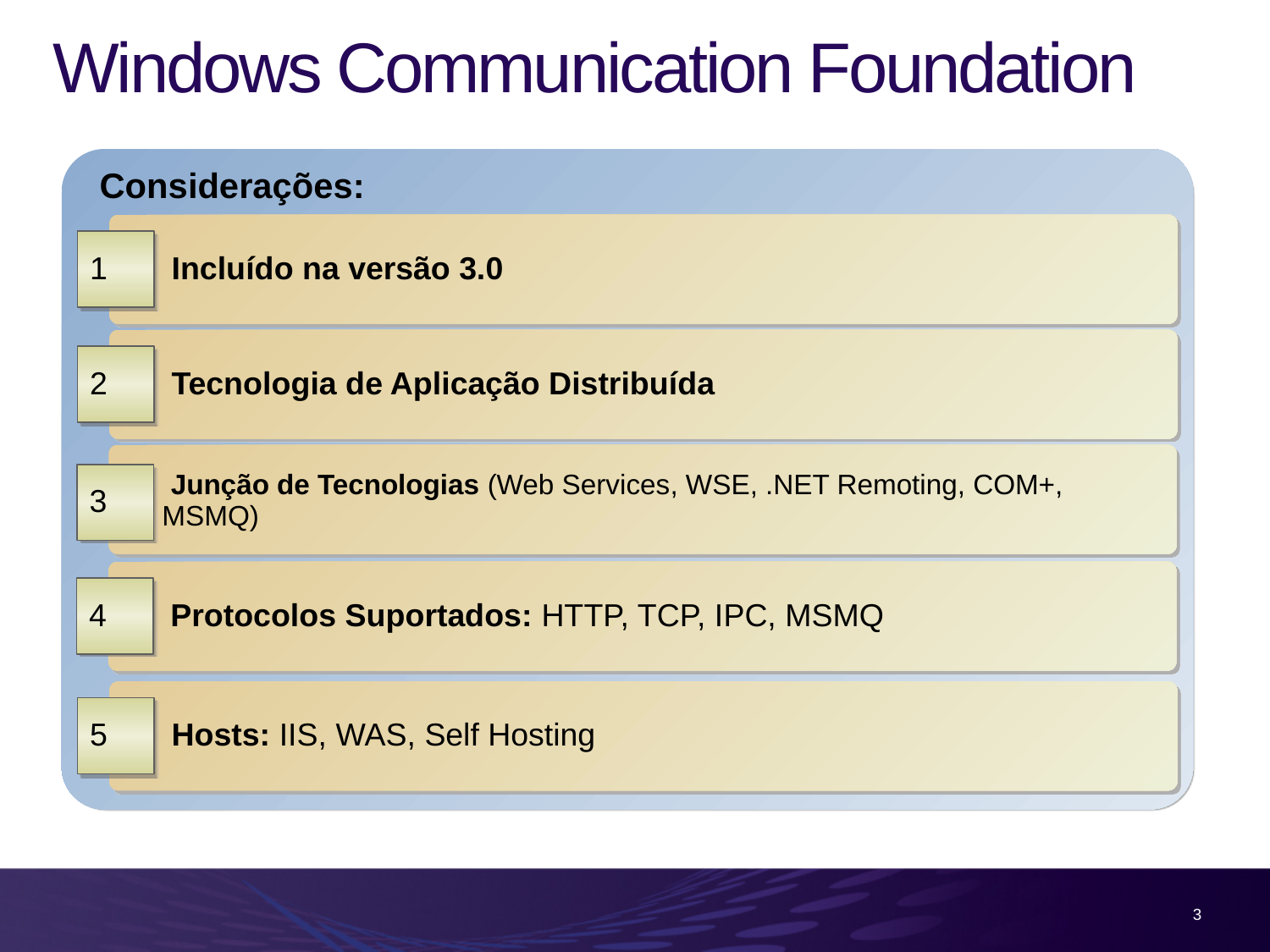

# Windows Communication Foundation
Considerações:

 Incluído na versão 3.0
1
 Tecnologia de Aplicação Distribuída
2
 Junção de Tecnologias (Web Services, WSE, .NET Remoting, COM+, MSMQ)
3
 Protocolos Suportados: HTTP, TCP, IPC, MSMQ
4
 Hosts: IIS, WAS, Self Hosting
5
3